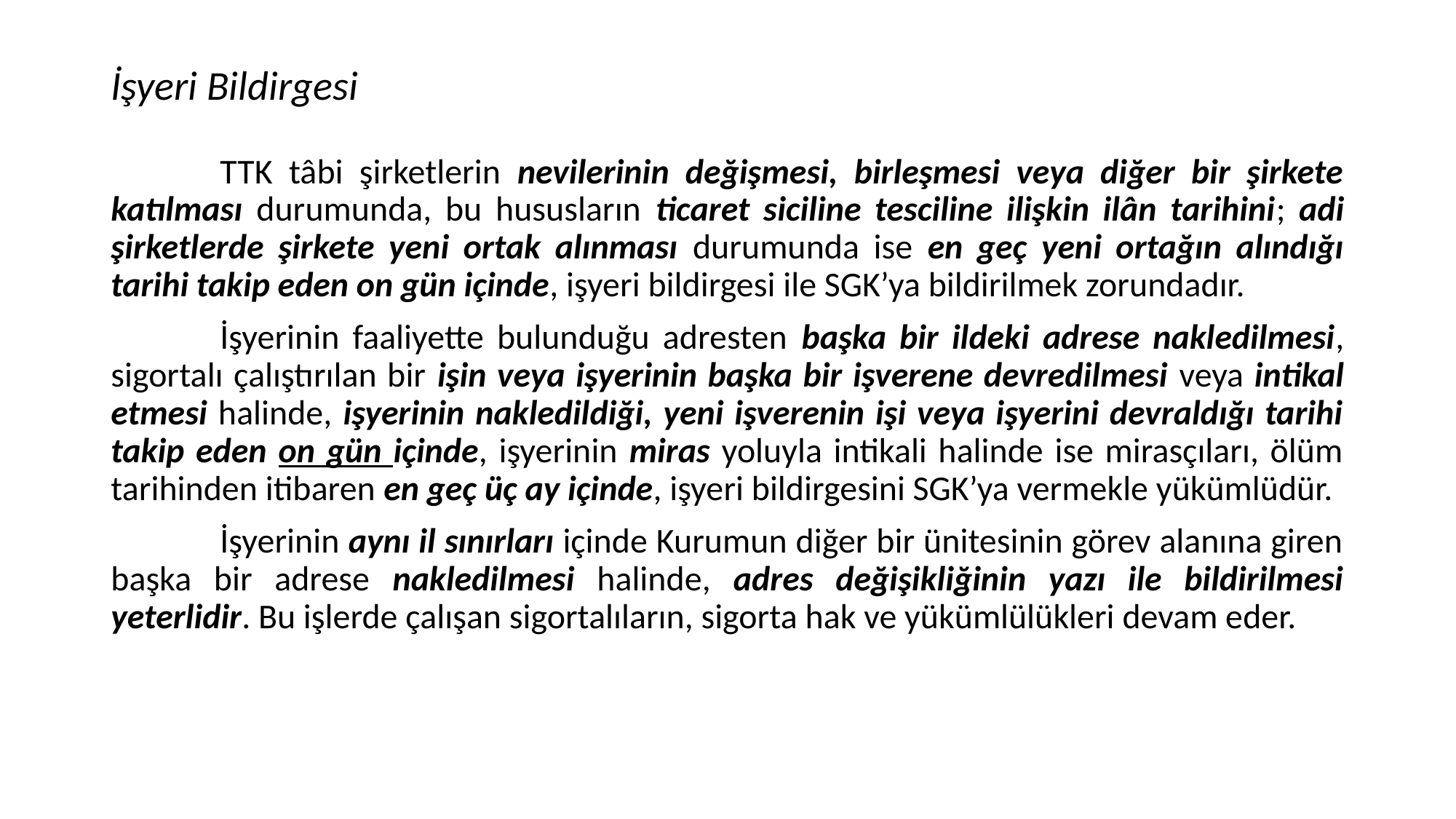

# İşyeri Bildirgesi
	TTK tâbi şirketlerin nevilerinin değişmesi, birleşmesi veya diğer bir şirkete katılması durumunda, bu hususların ticaret siciline tesciline ilişkin ilân tarihini; adi şirketlerde şirkete yeni ortak alınması durumunda ise en geç yeni ortağın alındığı tarihi takip eden on gün içinde, işyeri bildirgesi ile SGK’ya bildirilmek zorundadır.
	İşyerinin faaliyette bulunduğu adresten başka bir ildeki adrese nakledilmesi, sigortalı çalıştırılan bir işin veya işyerinin başka bir işverene devredilmesi veya intikal etmesi halinde, işyerinin nakledildiği, yeni işverenin işi veya işyerini devraldığı tarihi takip eden on gün içinde, işyerinin miras yoluyla intikali halinde ise mirasçıları, ölüm tarihinden itibaren en geç üç ay içinde, işyeri bildirgesini SGK’ya vermekle yükümlüdür.
	İşyerinin aynı il sınırları içinde Kurumun diğer bir ünitesinin görev alanına giren başka bir adrese nakledilmesi halinde, adres değişikliğinin yazı ile bildirilmesi yeterlidir. Bu işlerde çalışan sigortalıların, sigorta hak ve yükümlülükleri devam eder.